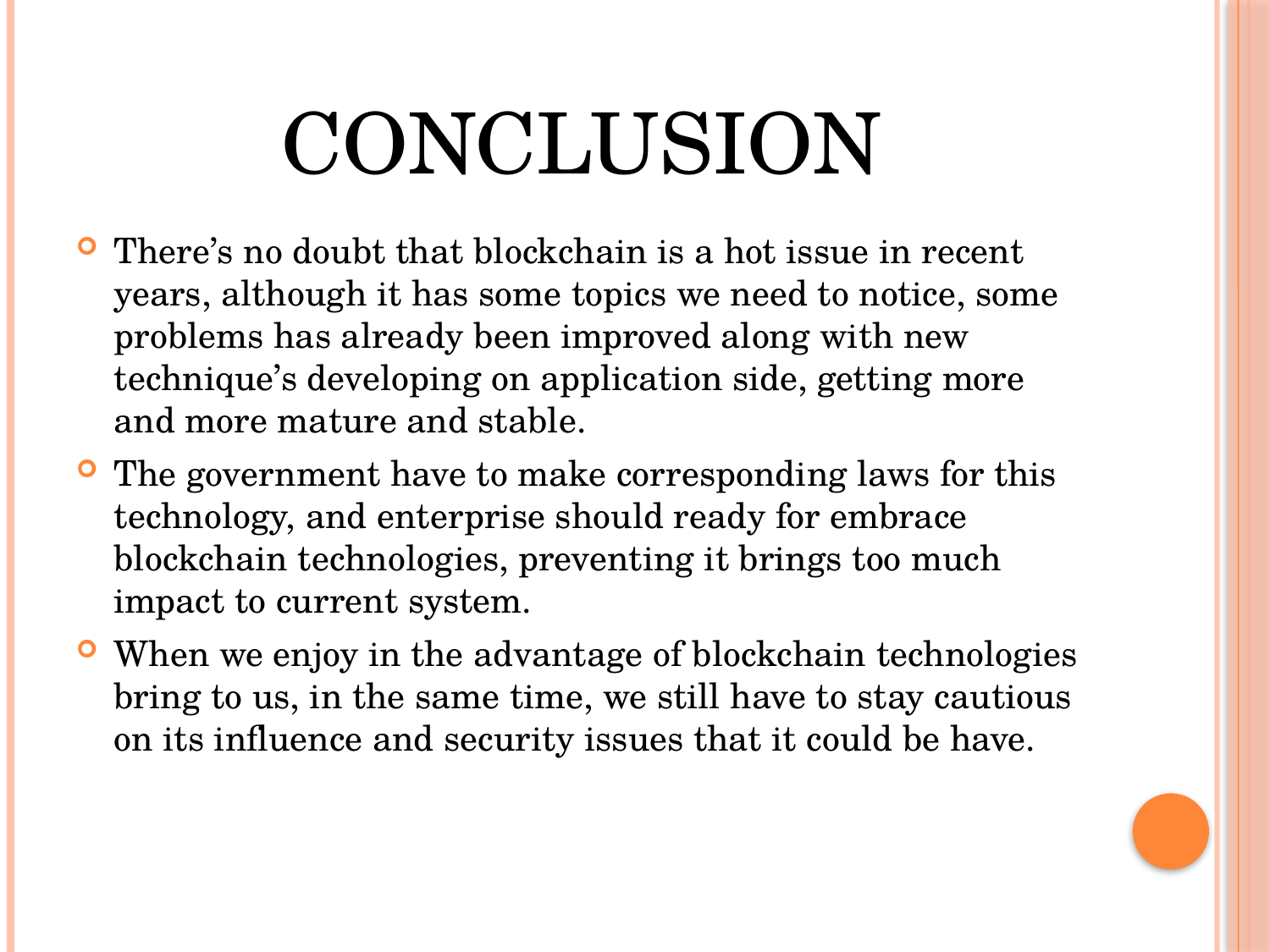

# CONCLUSION
There’s no doubt that blockchain is a hot issue in recent years, although it has some topics we need to notice, some problems has already been improved along with new technique’s developing on application side, getting more and more mature and stable.
The government have to make corresponding laws for this technology, and enterprise should ready for embrace blockchain technologies, preventing it brings too much impact to current system.
When we enjoy in the advantage of blockchain technologies bring to us, in the same time, we still have to stay cautious on its inﬂuence and security issues that it could be have.